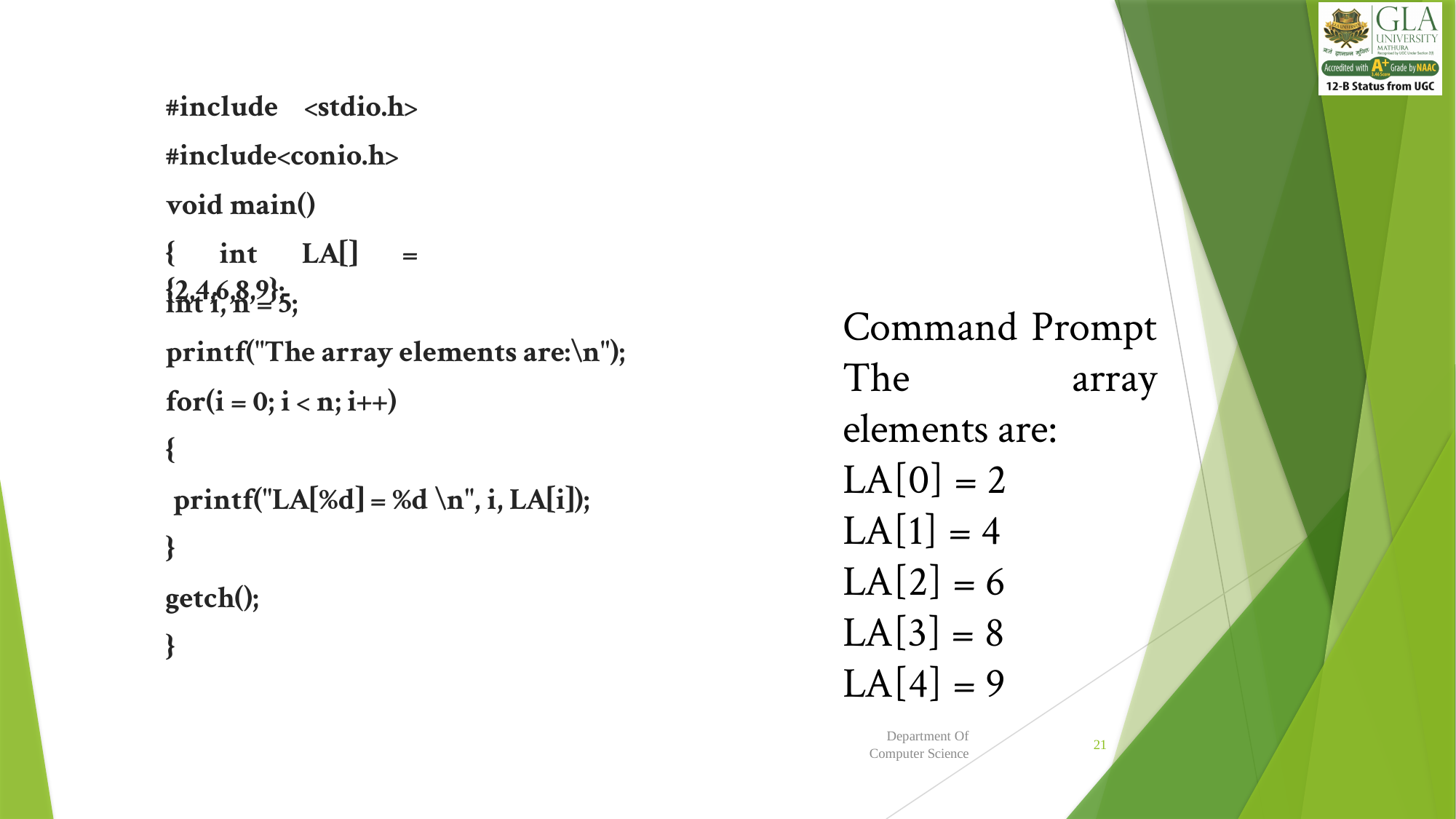

#include <stdio.h> #include<conio.h> void main()
{ int LA[] = {2,4,6,8,9};
int i, n = 5;
printf("The array elements are:\n"); for(i = 0; i < n; i++)
{
printf("LA[%d] = %d \n", i, LA[i]);
}
getch();
}
Command Prompt The array elements are:
LA[0] = 2
LA[1] = 4
LA[2] = 6
LA[3] = 8
LA[4] = 9
Department Of Computer Science
21